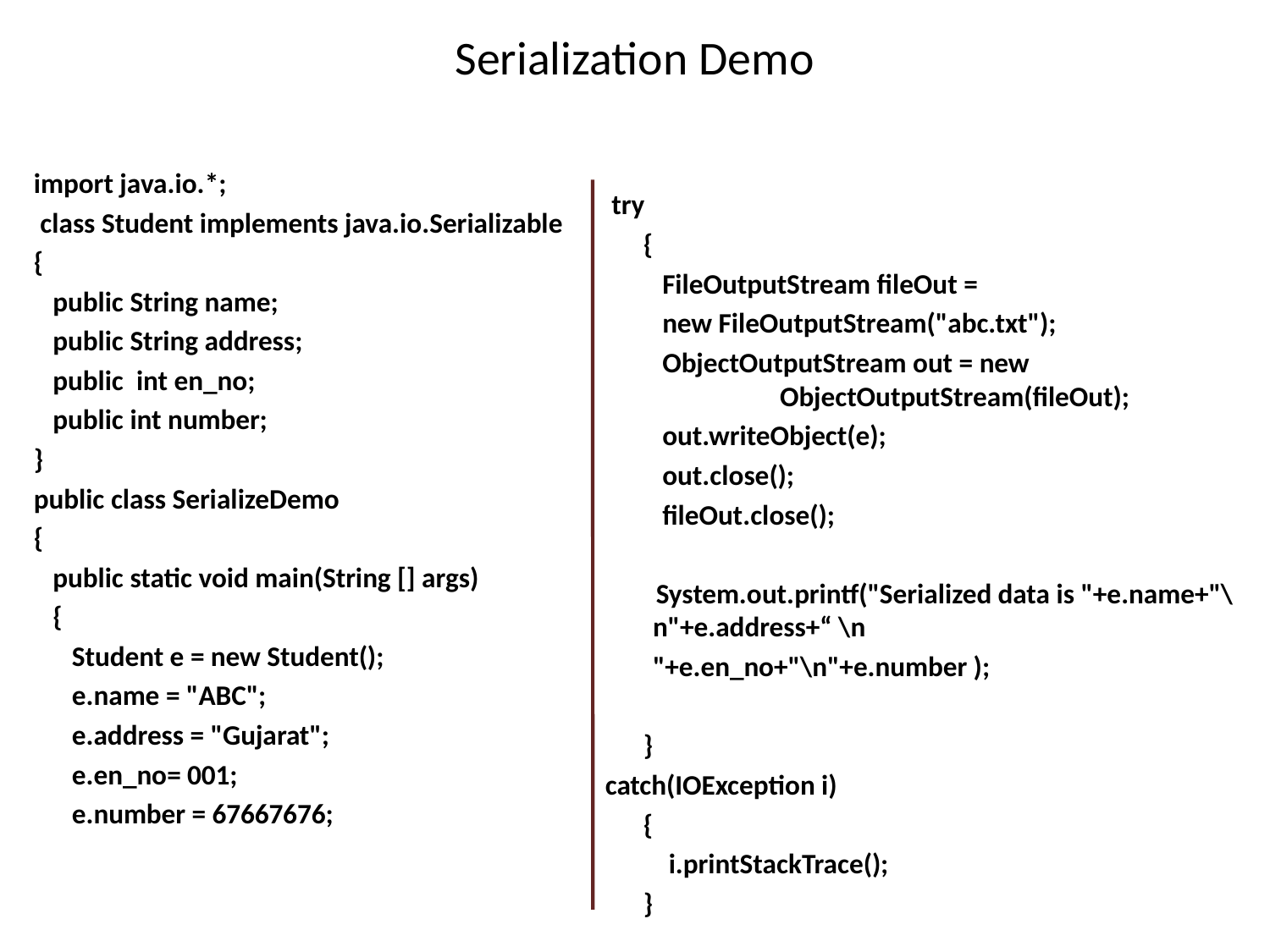

# Serialization Demo
import java.io.*;
 class Student implements java.io.Serializable
{
   public String name;
   public String address;
   public  int en_no;
   public int number;
}
public class SerializeDemo
{
   public static void main(String [] args)
   {
      Student e = new Student();
      e.name = "ABC";
      e.address = "Gujarat";
      e.en_no= 001;
      e.number = 67667676;
 try
      {
         FileOutputStream fileOut =
         new FileOutputStream("abc.txt");
         ObjectOutputStream out = new                        	ObjectOutputStream(fileOut);
         out.writeObject(e);
         out.close();
         fileOut.close();

        System.out.printf("Serialized data is "+e.name+"\n"+e.address+“ \n
	"+e.en_no+"\n"+e.number );

      }
catch(IOException i)
      {
          i.printStackTrace();
      }